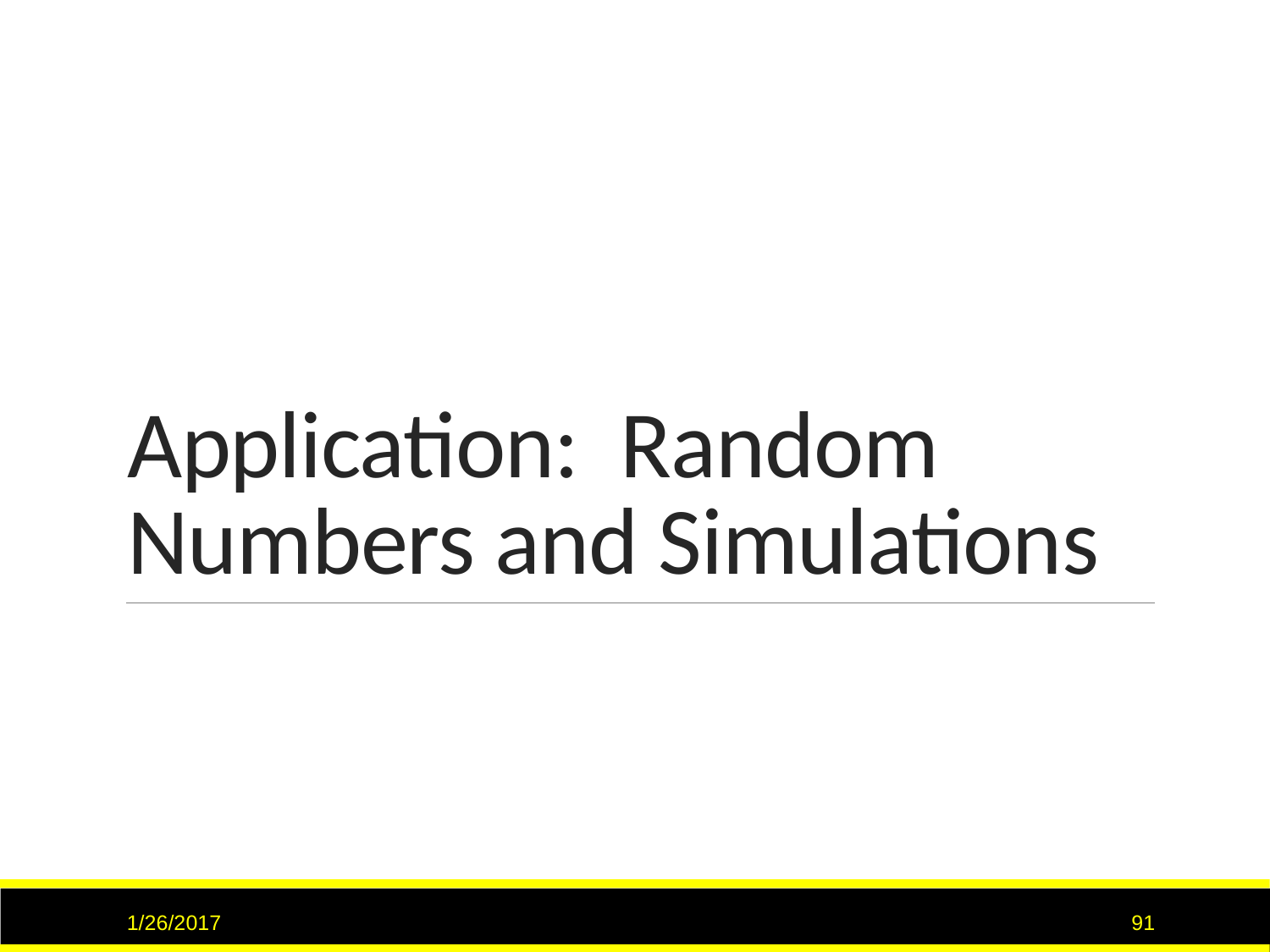

# Application:  Random Numbers and Simulations

1/26/2017
91